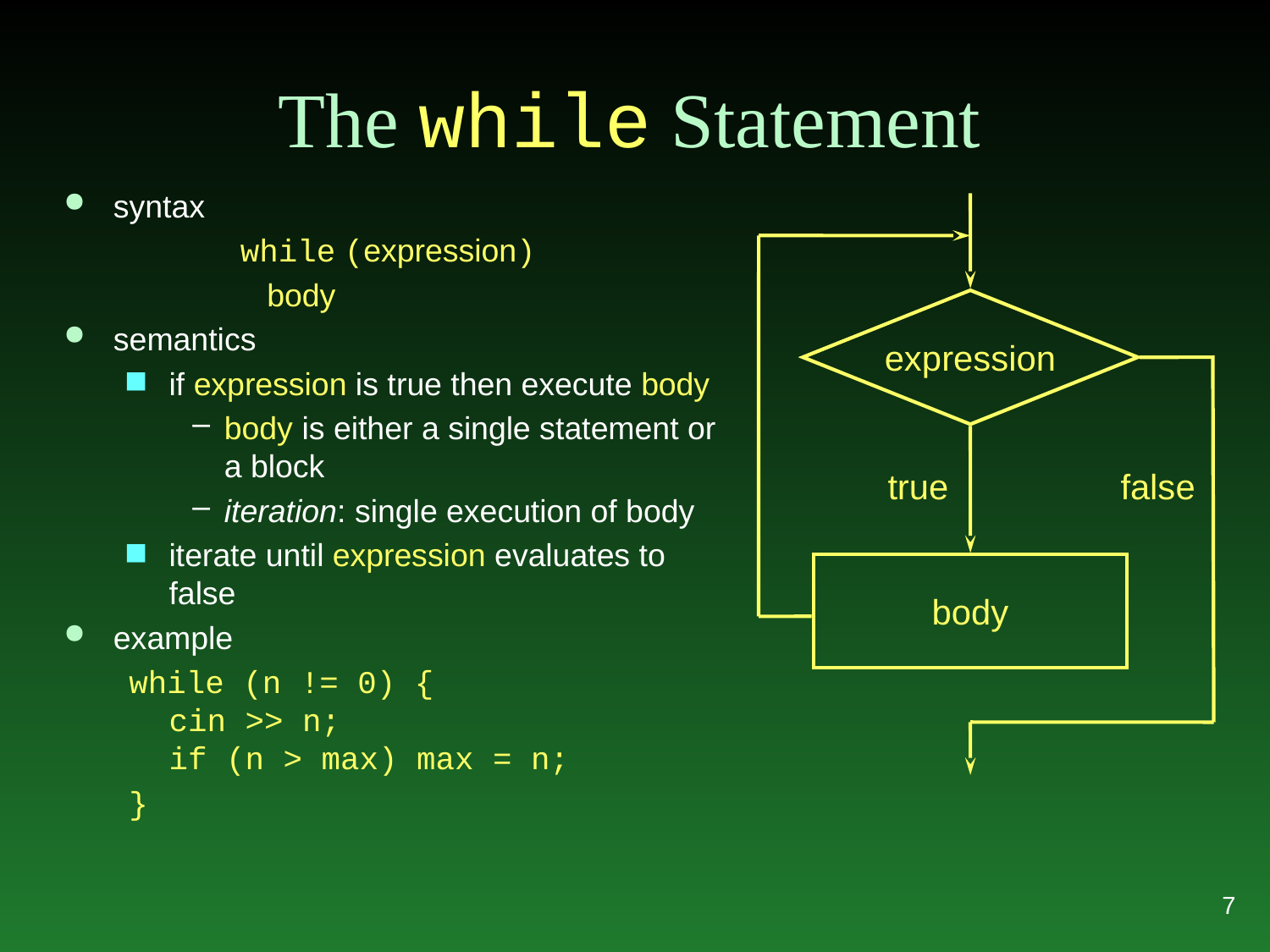

# The while Statement
syntax
		while (expression)
		   body
semantics
if expression is true then execute body
body is either a single statement or a block
iteration: single execution of body
iterate until expression evaluates to false
example
while (n != 0) {
cin >> n;
if (n > max) max = n;
}

expression

true
false
body

7